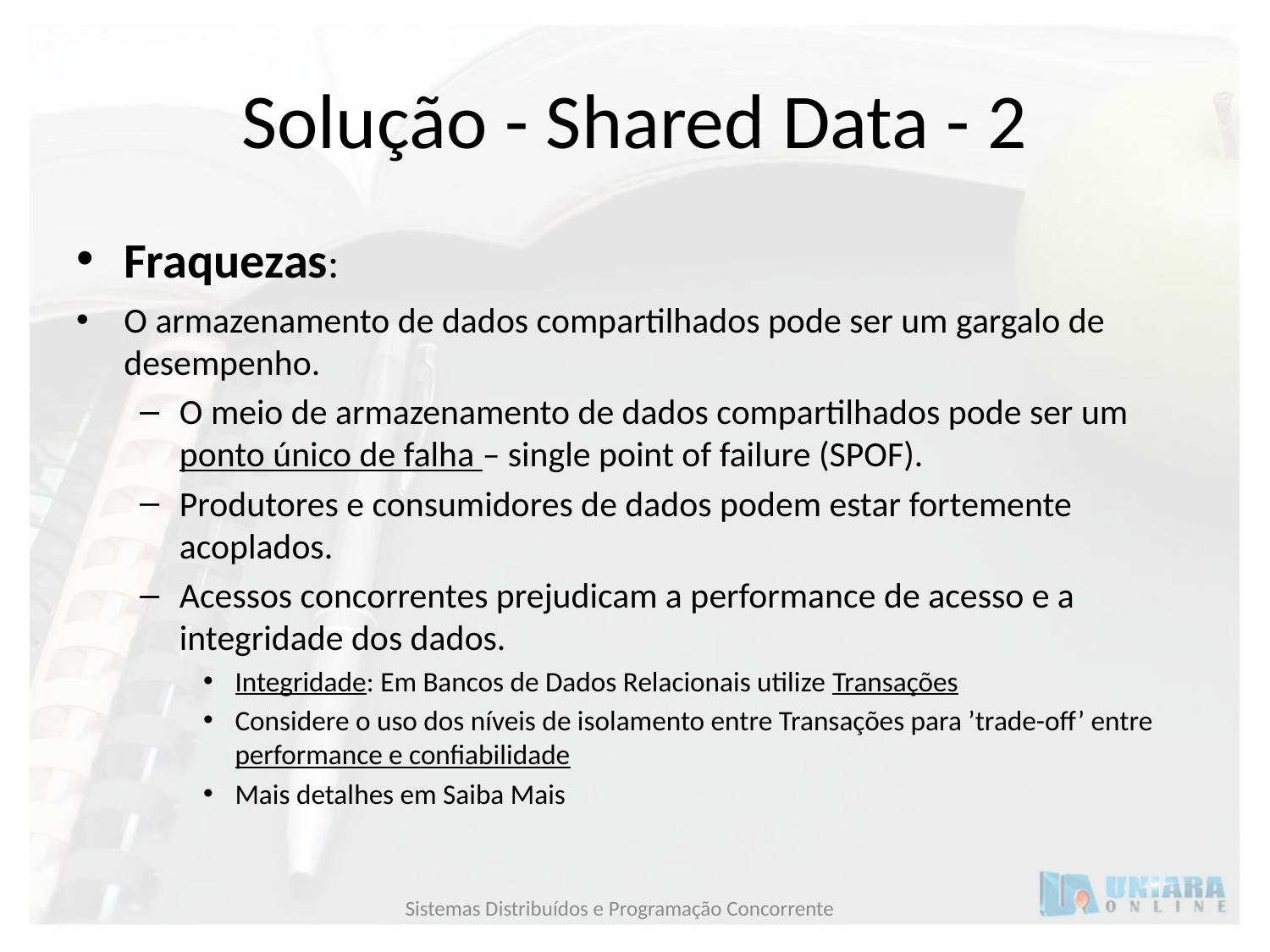

# Solução - Shared Data - 2
Fraquezas:
O armazenamento de dados compartilhados pode ser um gargalo de desempenho.
O meio de armazenamento de dados compartilhados pode ser um ponto único de falha – single point of failure (SPOF).
Produtores e consumidores de dados podem estar fortemente acoplados.
Acessos concorrentes prejudicam a performance de acesso e a integridade dos dados.
Integridade: Em Bancos de Dados Relacionais utilize Transações
Considere o uso dos níveis de isolamento entre Transações para ’trade-off’ entre performance e confiabilidade
Mais detalhes em Saiba Mais
Sistemas Distribuídos e Programação Concorrente